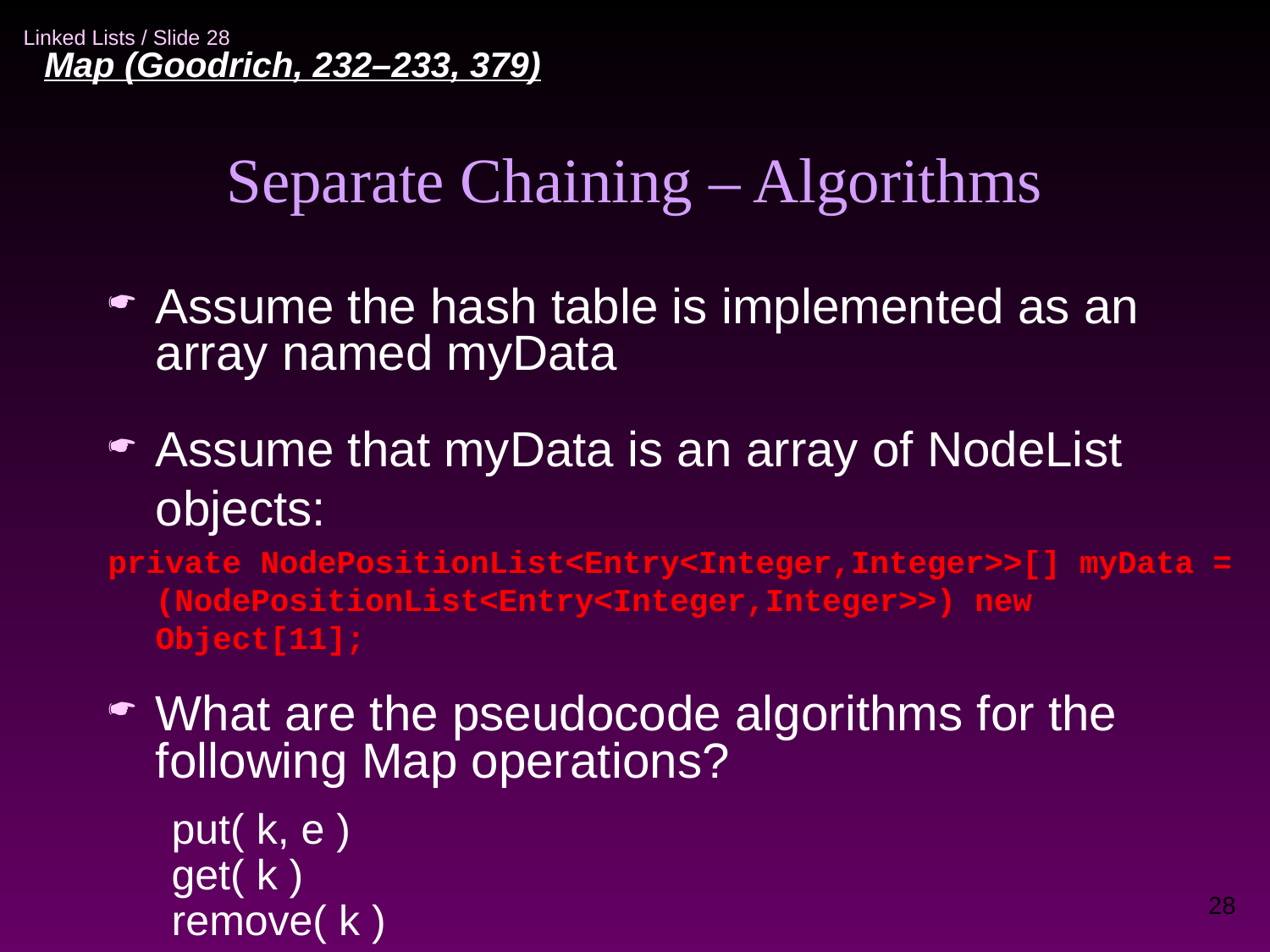

Map (Goodrich, 232–233, 379)‏
Separate Chaining – Algorithms
Assume the hash table is implemented as an array named myData
Assume that myData is an array of NodeList objects:
private NodePositionList<Entry<Integer,Integer>>[] myData = (NodePositionList<Entry<Integer,Integer>>) new Object[11];
What are the pseudocode algorithms for the following Map operations?
put( k, e )‏
get( k )‏
remove( k )‏
28